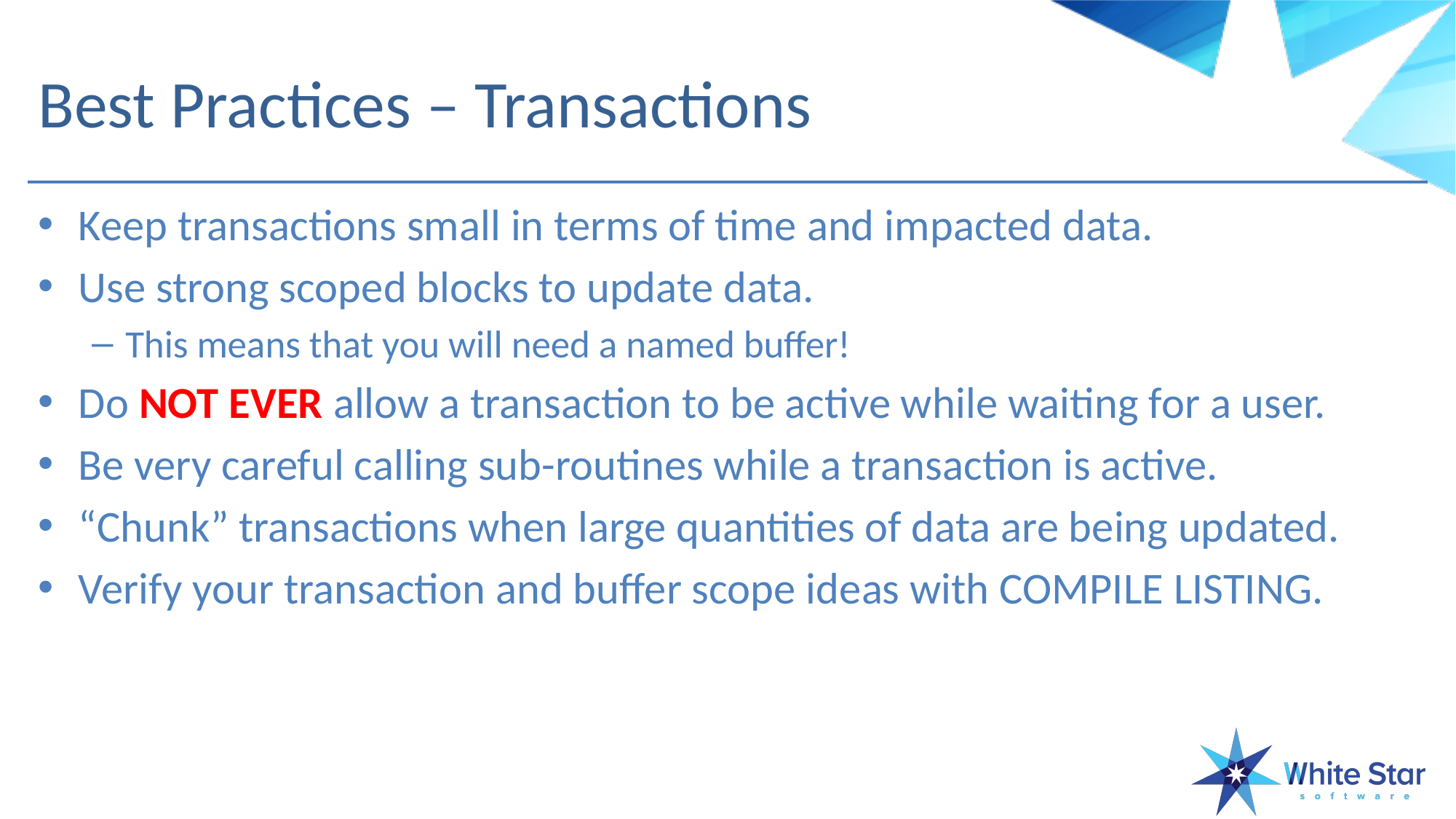

# Best Practices – Transactions
Keep transactions small in terms of time and impacted data.
Use strong scoped blocks to update data.
This means that you will need a named buffer!
Do NOT EVER allow a transaction to be active while waiting for a user.
Be very careful calling sub-routines while a transaction is active.
“Chunk” transactions when large quantities of data are being updated.
Verify your transaction and buffer scope ideas with COMPILE LISTING.